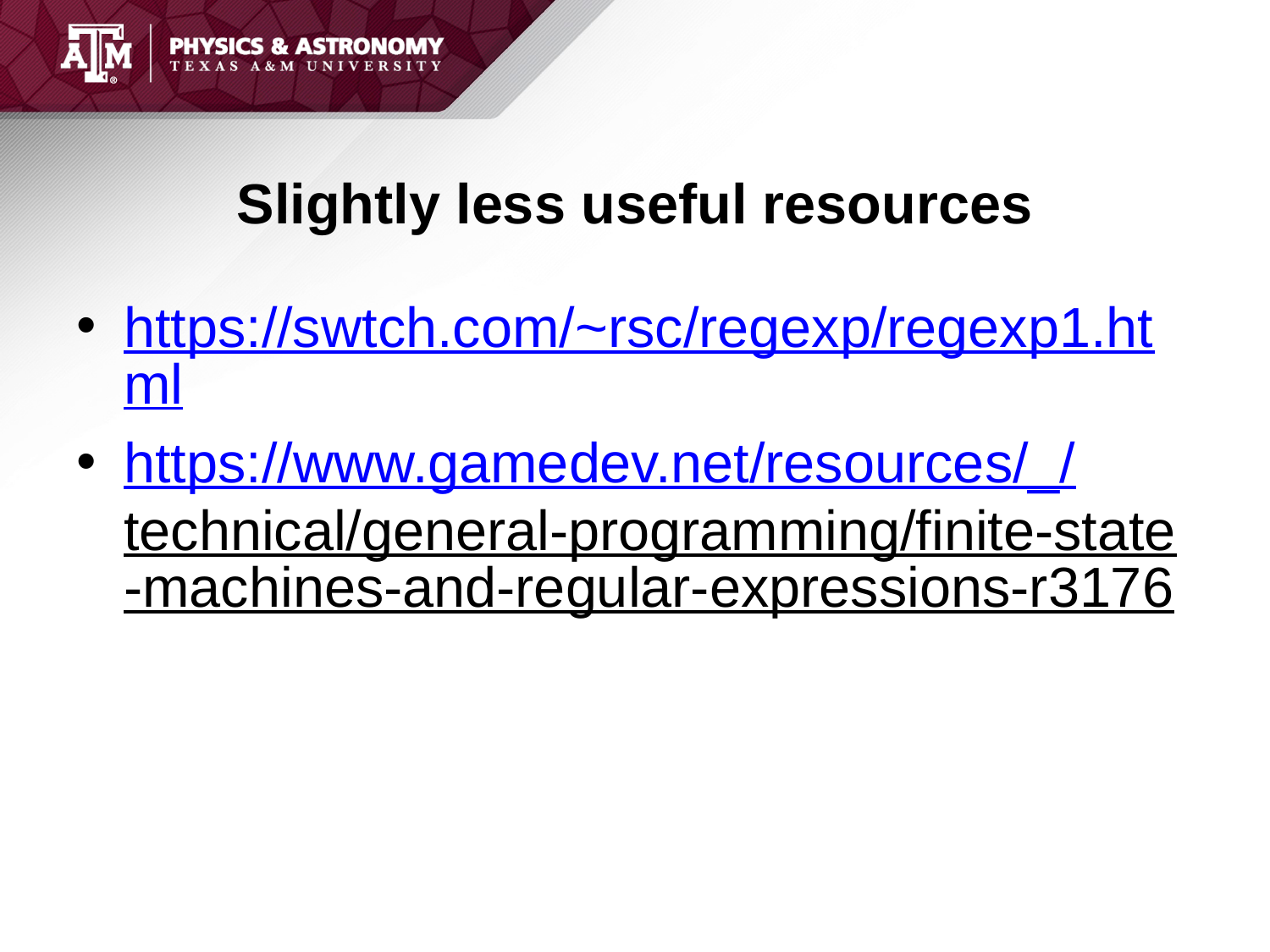

# Slightly less useful resources
https://swtch.com/~rsc/regexp/regexp1.html
https://www.gamedev.net/resources/_/technical/general-programming/finite-state-machines-and-regular-expressions-r3176